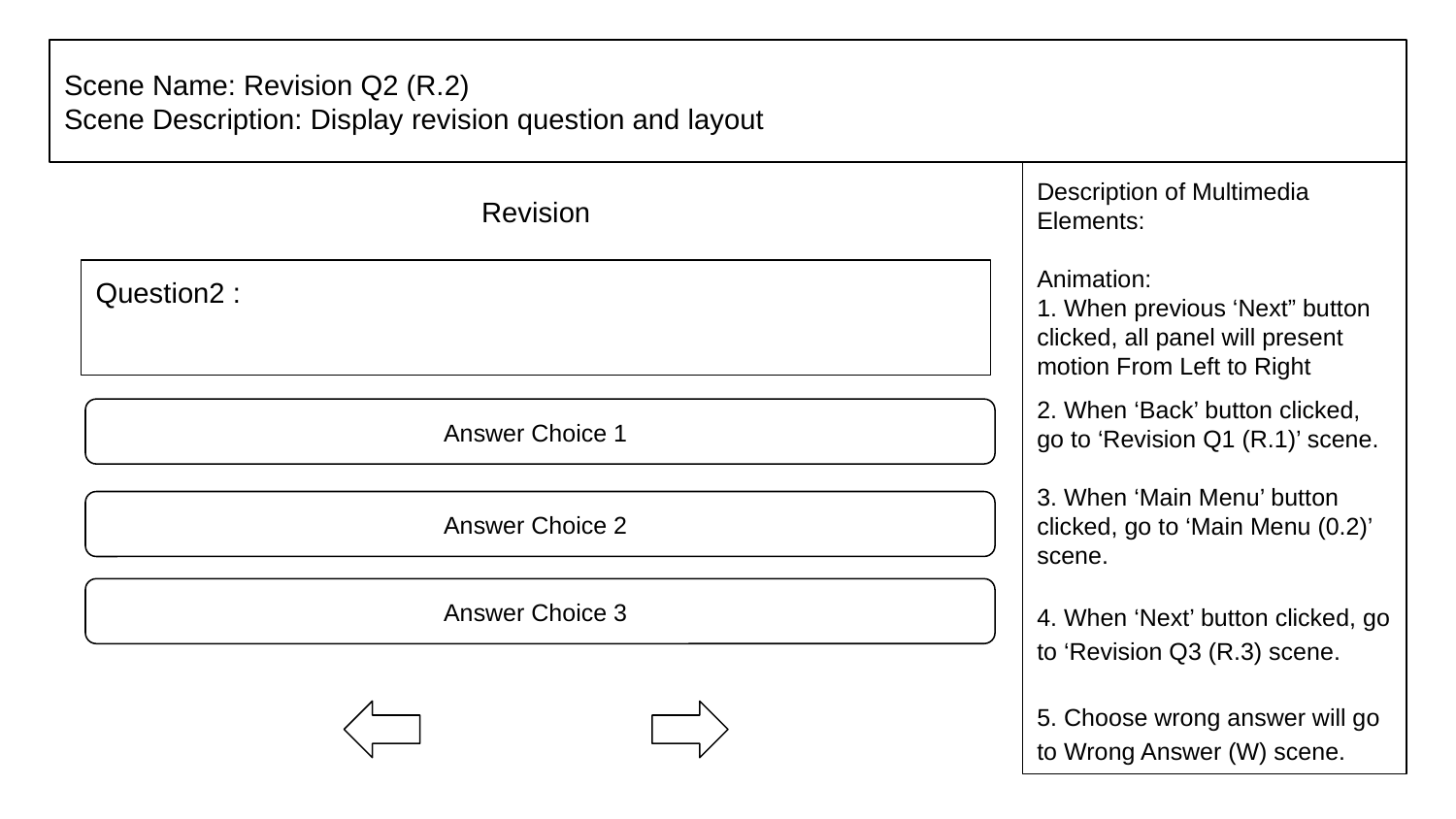

# Scene Name: Revision Q2 (R.2)
Scene Description: Display revision question and layout
Description of Multimedia Elements:

Animation:
1. When previous ‘Next” button clicked, all panel will present motion From Left to Right

2. When ‘Back’ button clicked, go to ‘Revision Q1 (R.1)’ scene.

3. When ‘Main Menu’ button clicked, go to ‘Main Menu (0.2)’ scene.

4. When ‘Next’ button clicked, go to ‘Revision Q3 (R.3) scene.

5. Choose wrong answer will go to Wrong Answer (W) scene.

Revision
Question2 :

Answer Choice 1

Answer Choice 2

Answer Choice 3